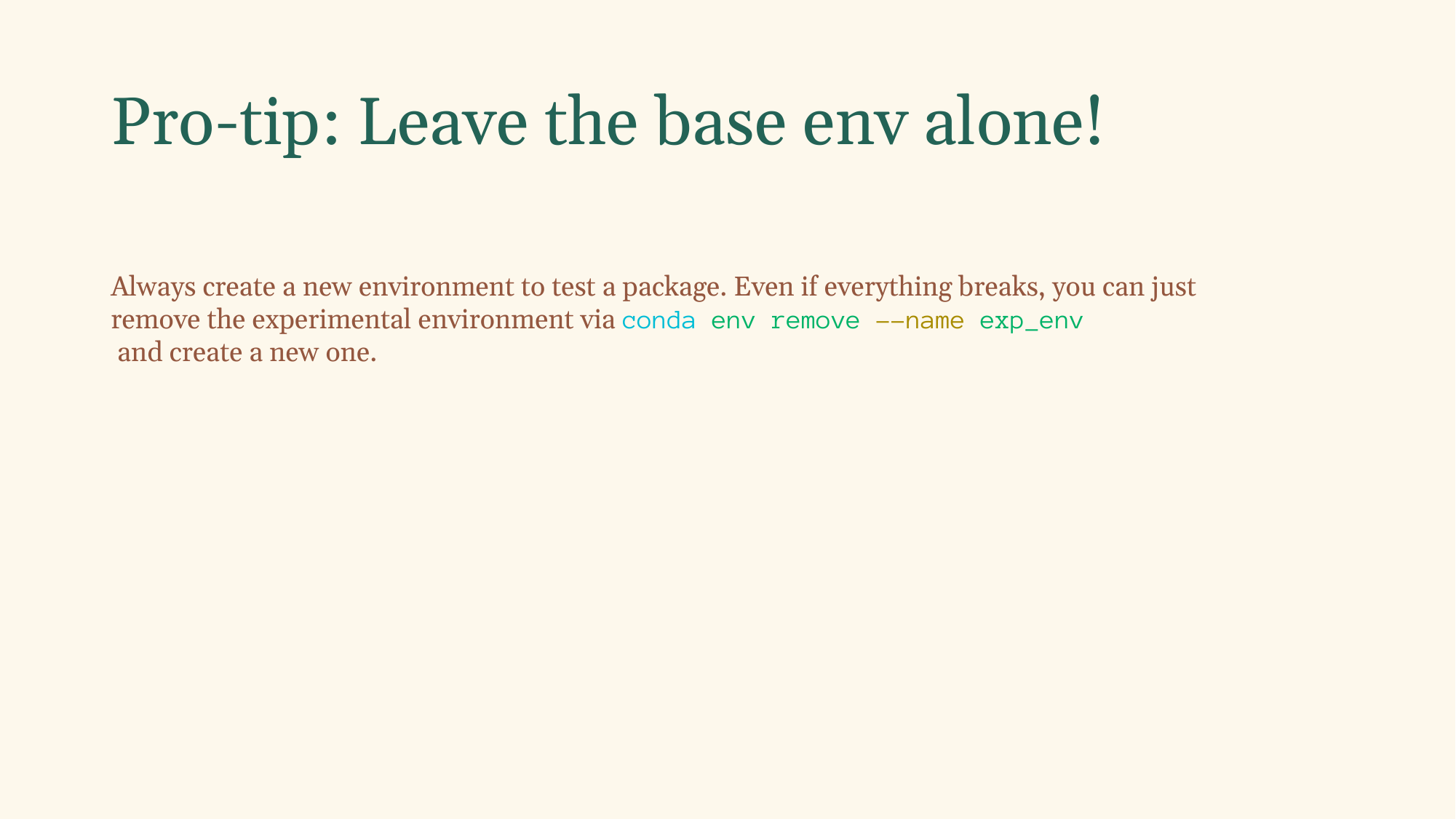

# Pro-tip: Leave the base env alone!

Always create a new environment to test a package. Even if everything breaks, you can just remove the experimental environment via conda env remove --name exp_env
 and create a new one.